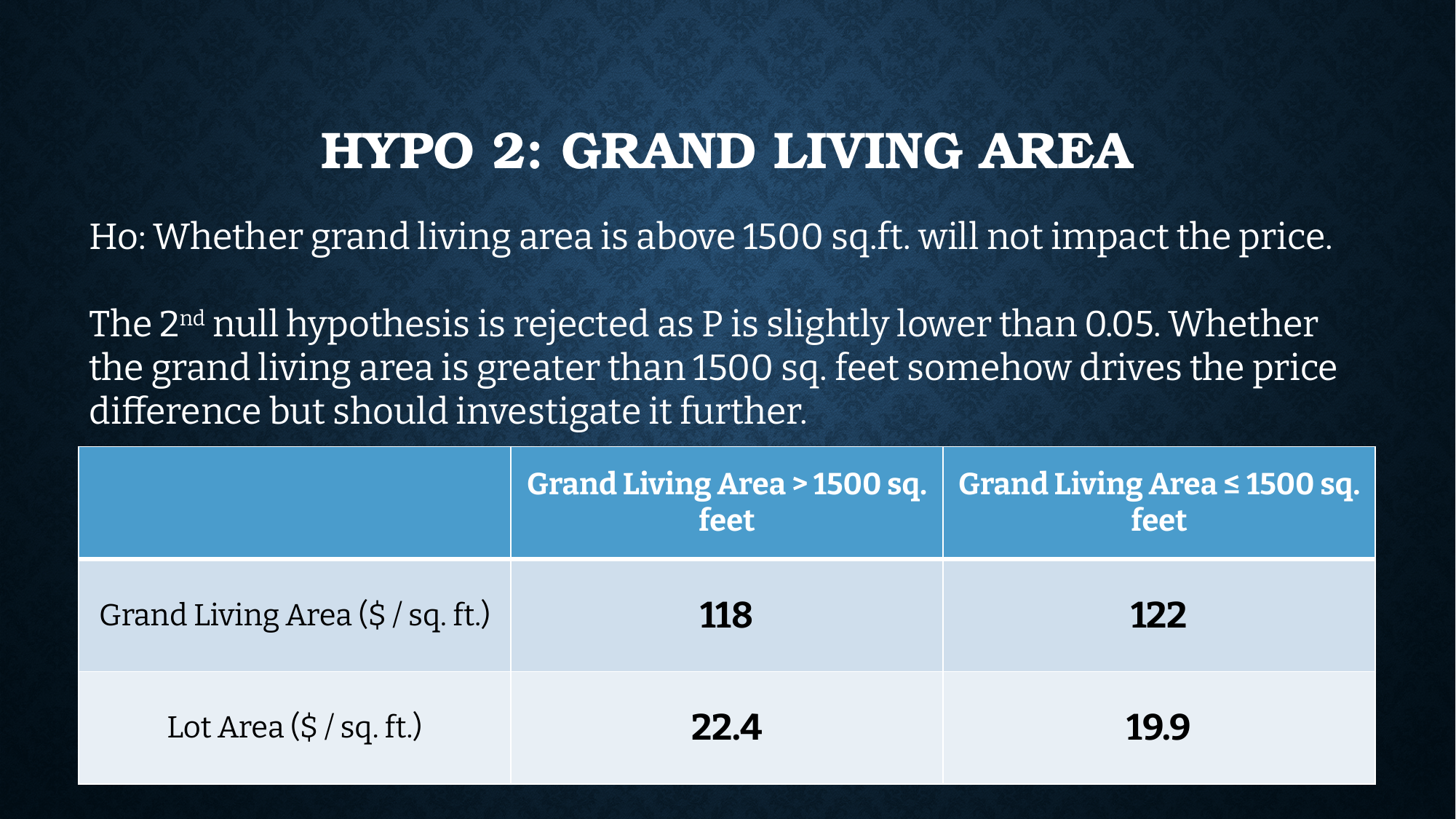

# Hypo 2: Grand Living Area
Ho: Whether grand living area is above 1500 sq.ft. will not impact the price.

The 2nd null hypothesis is rejected as P is slightly lower than 0.05. Whether the grand living area is greater than 1500 sq. feet somehow drives the price difference but should investigate it further.
|  | Grand Living Area > 1500 sq. feet | Grand Living Area ≤ 1500 sq. feet |
| --- | --- | --- |
| Grand Living Area ($ / sq. ft.) | 118 | 122 |
| Lot Area ($ / sq. ft.) | 22.4 | 19.9 |